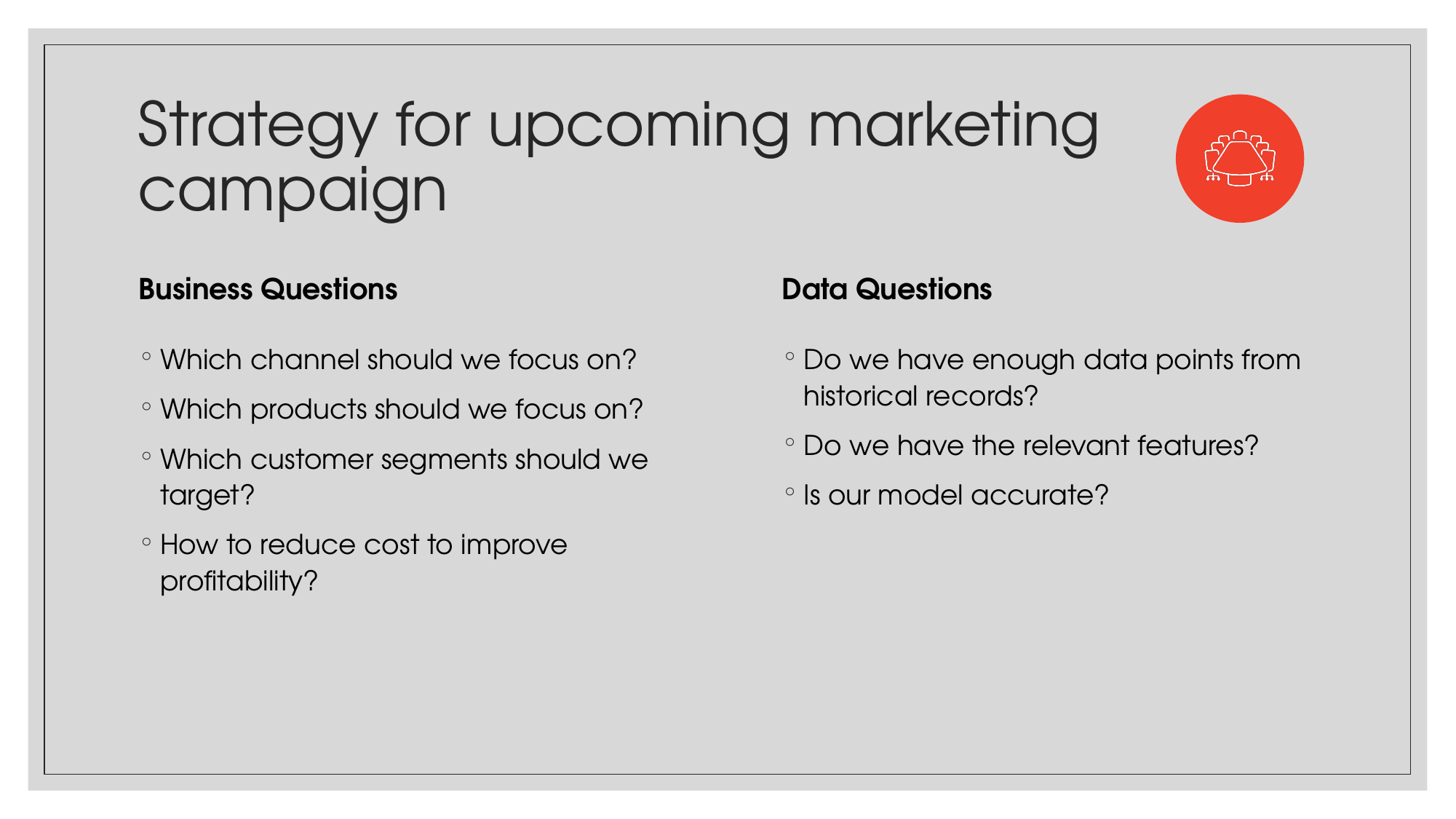

# Strategy for upcoming marketing campaign

Business Questions
Data Questions
Do we have enough data points from historical records?
Do we have the relevant features?
Is our model accurate?

Which channel should we focus on?
Which products should we focus on?
Which customer segments should we target?
How to reduce cost to improve profitability?